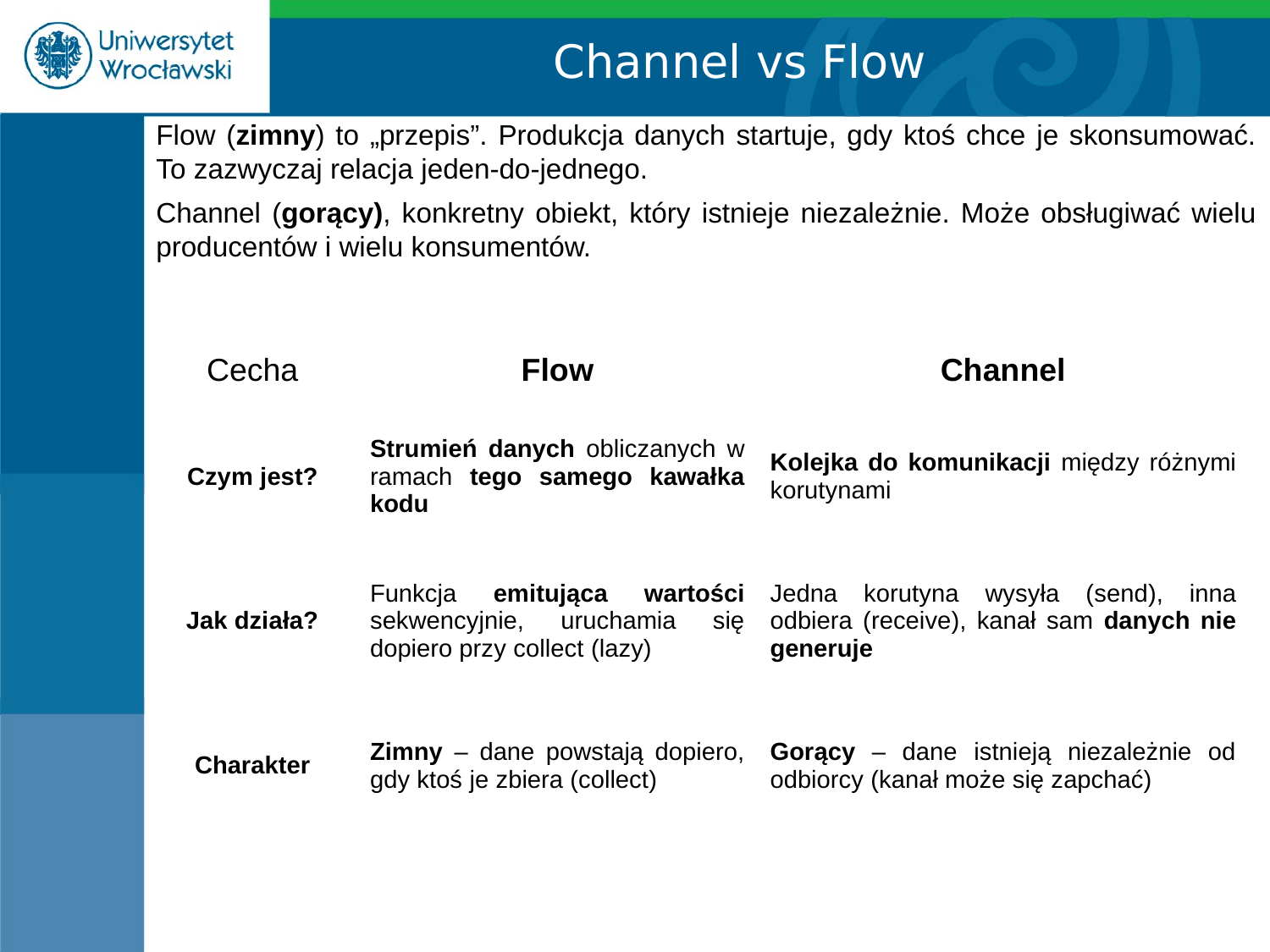

Channel vs Flow
Flow (zimny) to „przepis”. Produkcja danych startuje, gdy ktoś chce je skonsumować. To zazwyczaj relacja jeden-do-jednego.
Channel (gorący), konkretny obiekt, który istnieje niezależnie. Może obsługiwać wielu producentów i wielu konsumentów.
| Cecha | Flow | Channel |
| --- | --- | --- |
| Czym jest? | Strumień danych obliczanych w ramach tego samego kawałka kodu | Kolejka do komunikacji między różnymi korutynami |
| Jak działa? | Funkcja emitująca wartości sekwencyjnie, uruchamia się dopiero przy collect (lazy) | Jedna korutyna wysyła (send), inna odbiera (receive), kanał sam danych nie generuje |
| Charakter | Zimny – dane powstają dopiero, gdy ktoś je zbiera (collect) | Gorący – dane istnieją niezależnie od odbiorcy (kanał może się zapchać) |